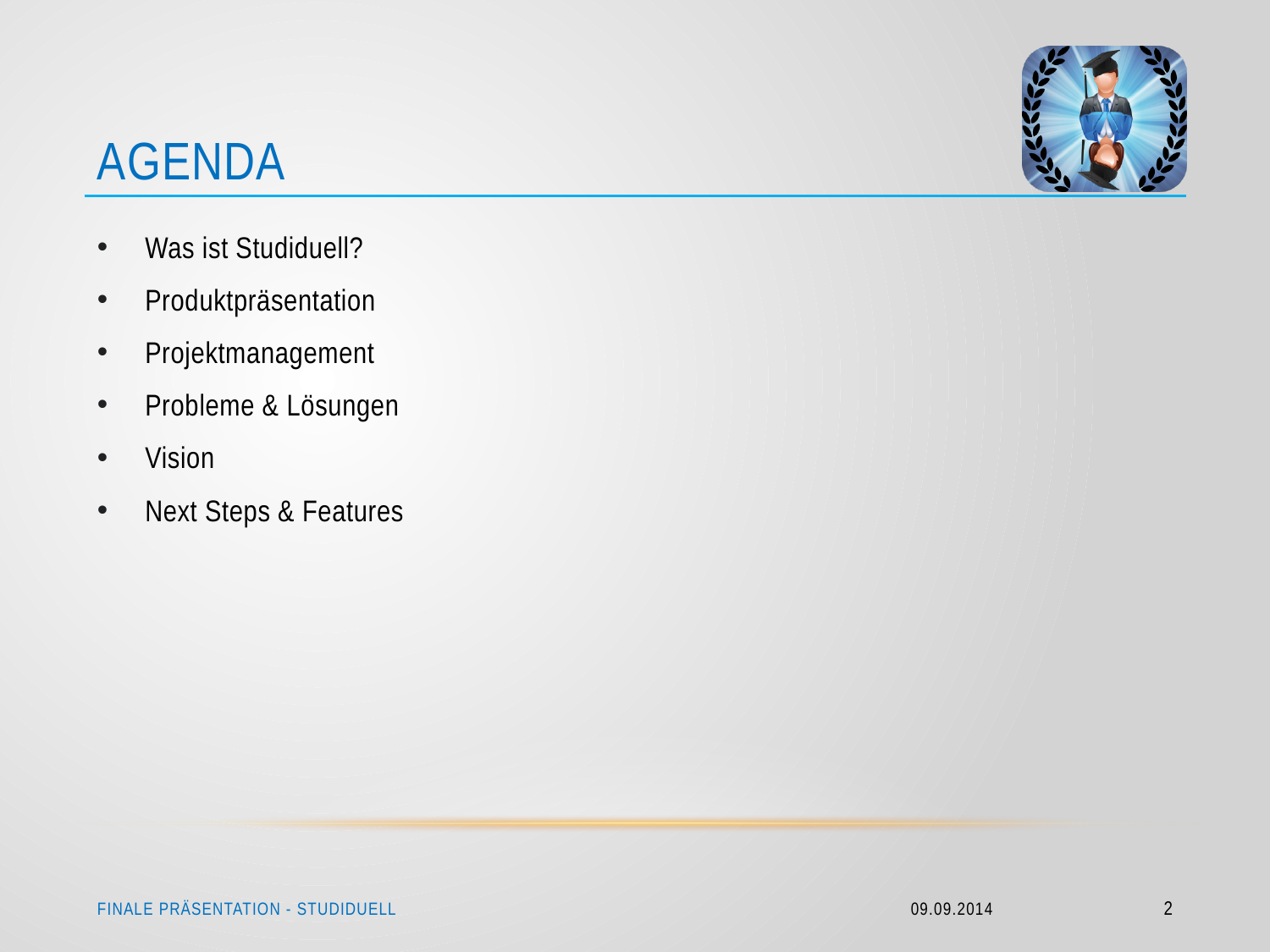

# Agenda
Was ist Studiduell?
Produktpräsentation
Projektmanagement
Probleme & Lösungen
Vision
Next Steps & Features

Finale präsentation - Studiduell
09.09.2014
2